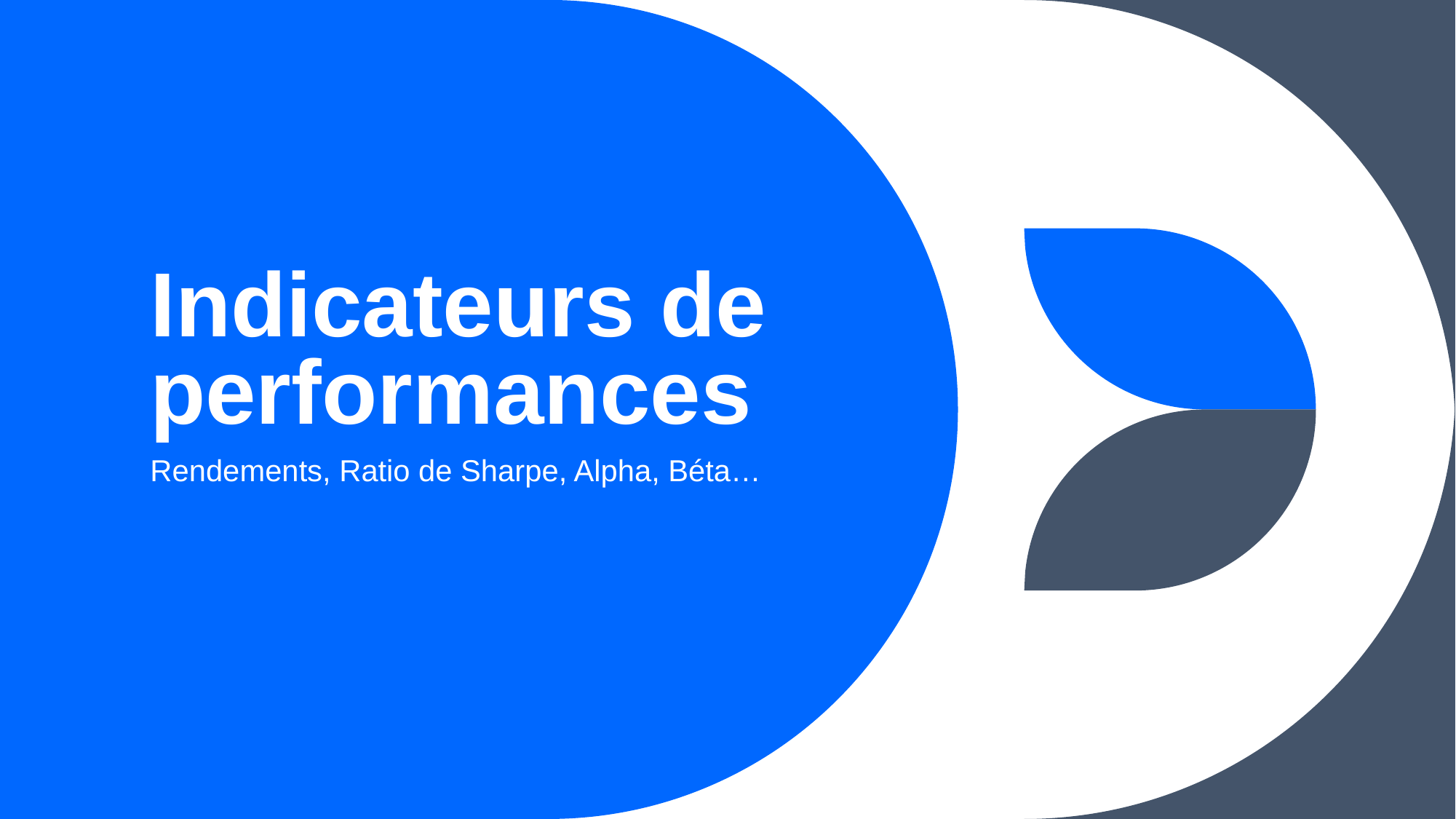

# Indicateurs de performances
Rendements, Ratio de Sharpe, Alpha, Béta…